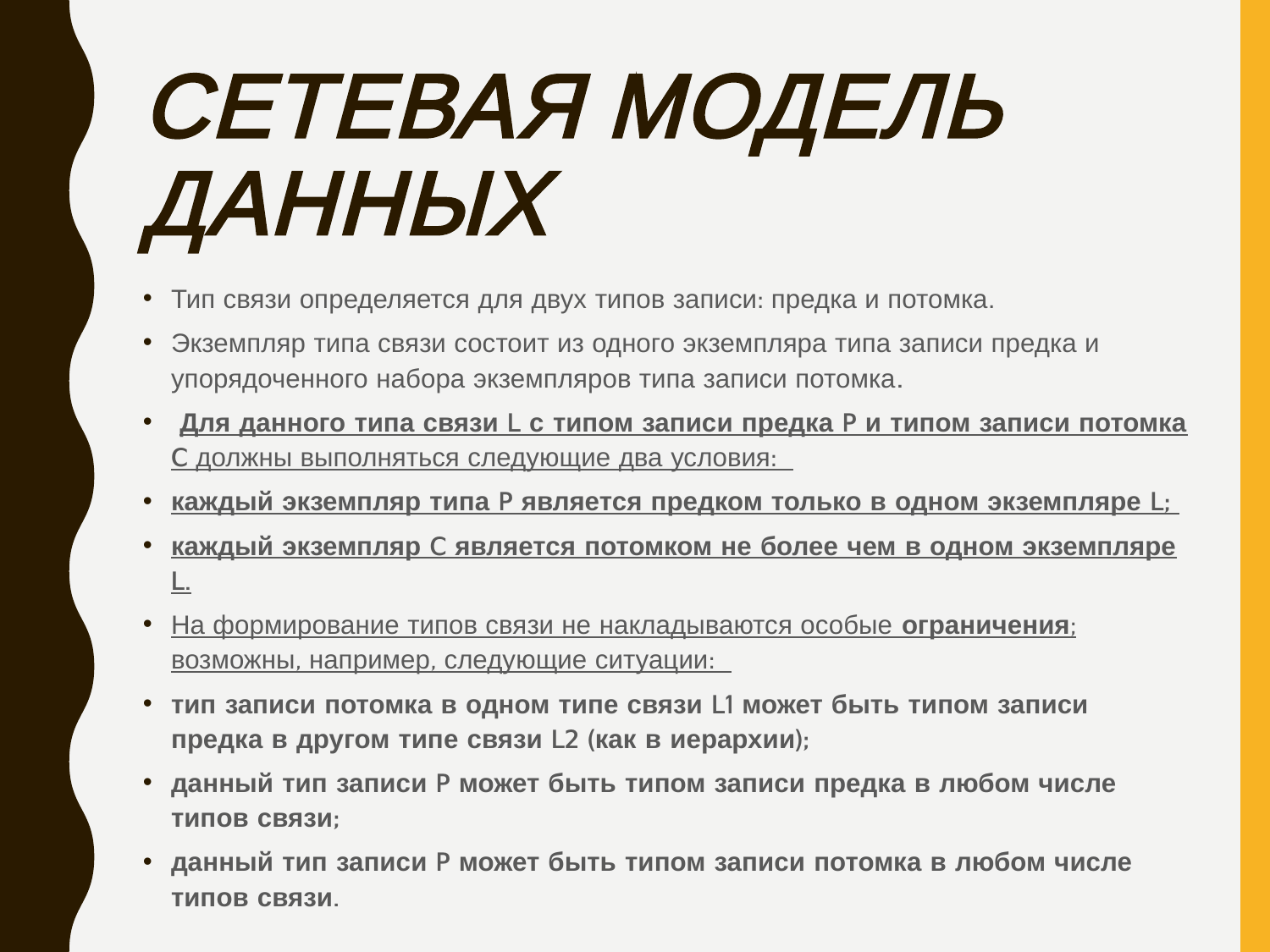

# Сетевая модель данных
Тип связи определяется для двух типов записи: предка и потомка.
Экземпляр типа связи состоит из одного экземпляра типа записи предка и упорядоченного набора экземпляров типа записи потомка.
 Для данного типа связи L с типом записи предка P и типом записи потомка C должны выполняться следующие два условия:
каждый экземпляр типа P является предком только в одном экземпляре L;
каждый экземпляр C является потомком не более чем в одном экземпляре L.
На формирование типов связи не накладываются особые ограничения; возможны, например, следующие ситуации:
тип записи потомка в одном типе связи L1 может быть типом записи предка в другом типе связи L2 (как в иерархии);
данный тип записи P может быть типом записи предка в любом числе типов связи;
данный тип записи P может быть типом записи потомка в любом числе типов связи.